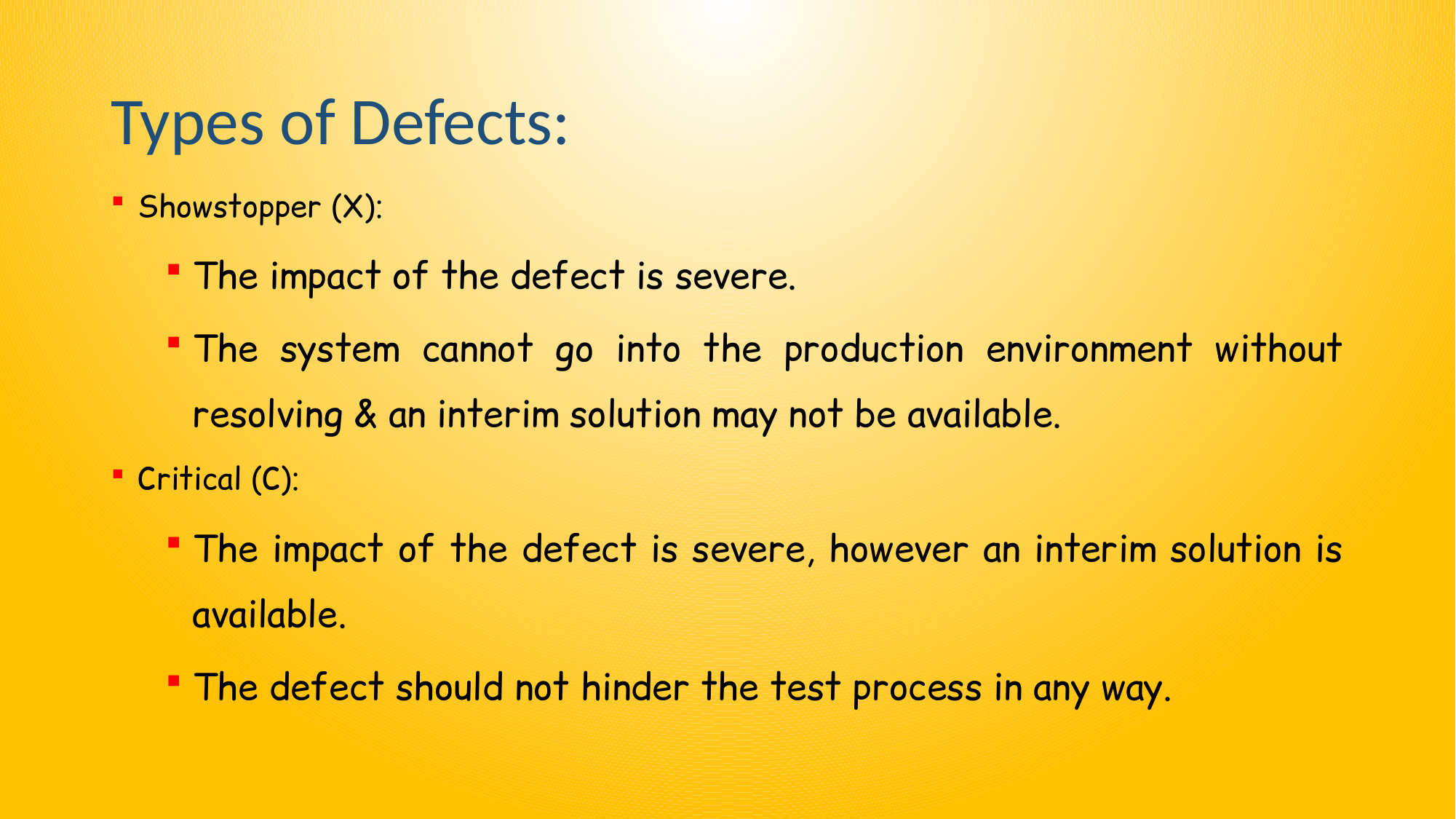

# Types of Defects:
Showstopper (X):
The impact of the defect is severe.
The system cannot go into the production environment without resolving & an interim solution may not be available.
Critical (C):
The impact of the defect is severe, however an interim solution is available.
The defect should not hinder the test process in any way.